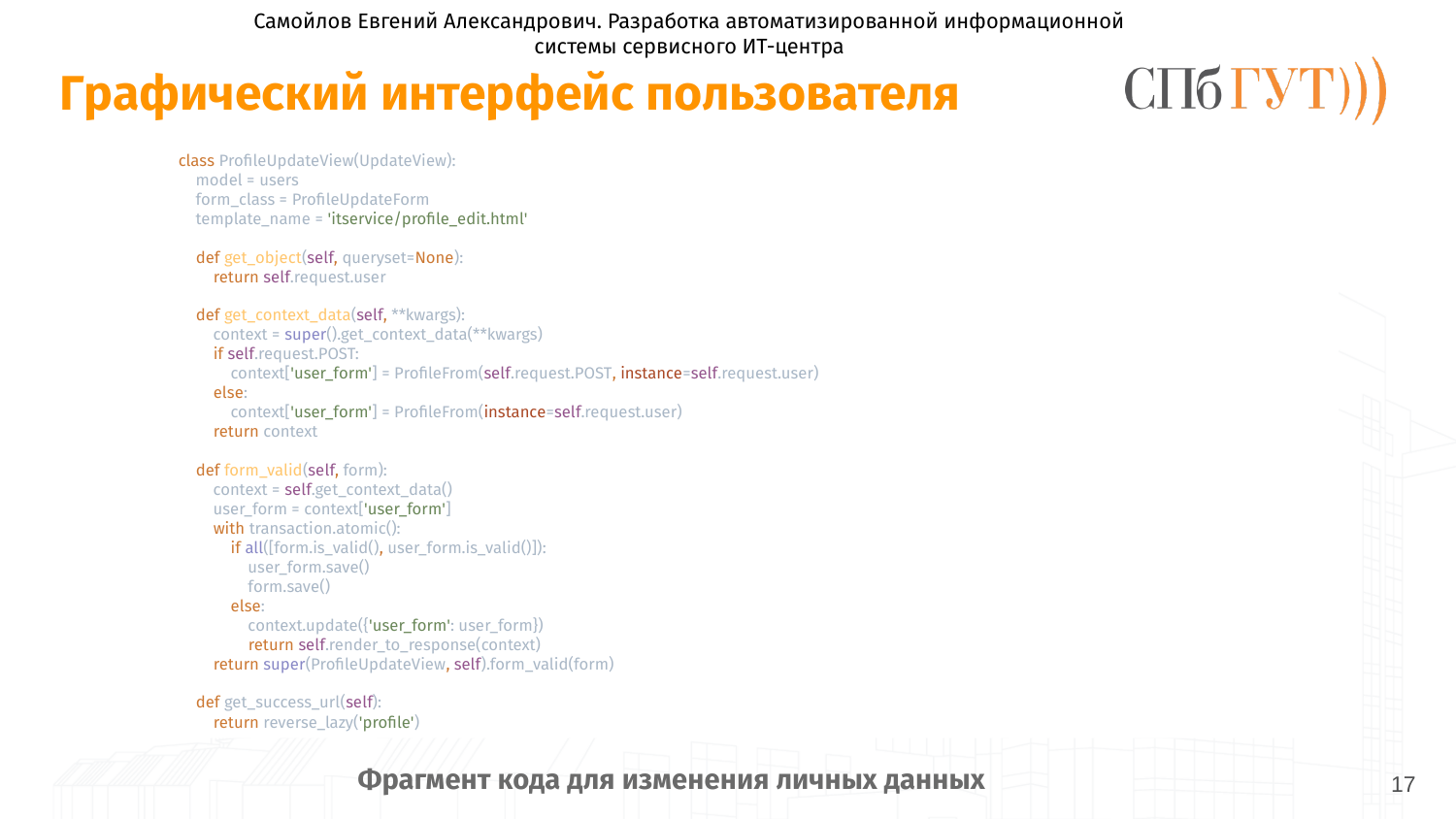

Самойлов Евгений Александрович. Разработка автоматизированной информационной системы сервисного ИТ-центра
# Графический интерфейс пользователя
class ProfileUpdateView(UpdateView):
    model = users
    form_class = ProfileUpdateForm
    template_name = 'itservice/profile_edit.html'
    def get_object(self, queryset=None):
        return self.request.user
    def get_context_data(self, **kwargs):
        context = super().get_context_data(**kwargs)
        if self.request.POST:
            context['user_form'] = ProfileFrom(self.request.POST, instance=self.request.user)
        else:
            context['user_form'] = ProfileFrom(instance=self.request.user)
        return context
    def form_valid(self, form):
        context = self.get_context_data()
        user_form = context['user_form']
        with transaction.atomic():
            if all([form.is_valid(), user_form.is_valid()]):
                user_form.save()
                form.save()
            else:
                context.update({'user_form': user_form})
                return self.render_to_response(context)
        return super(ProfileUpdateView, self).form_valid(form)
    def get_success_url(self):
        return reverse_lazy('profile')
Фрагмент кода для изменения личных данных
17